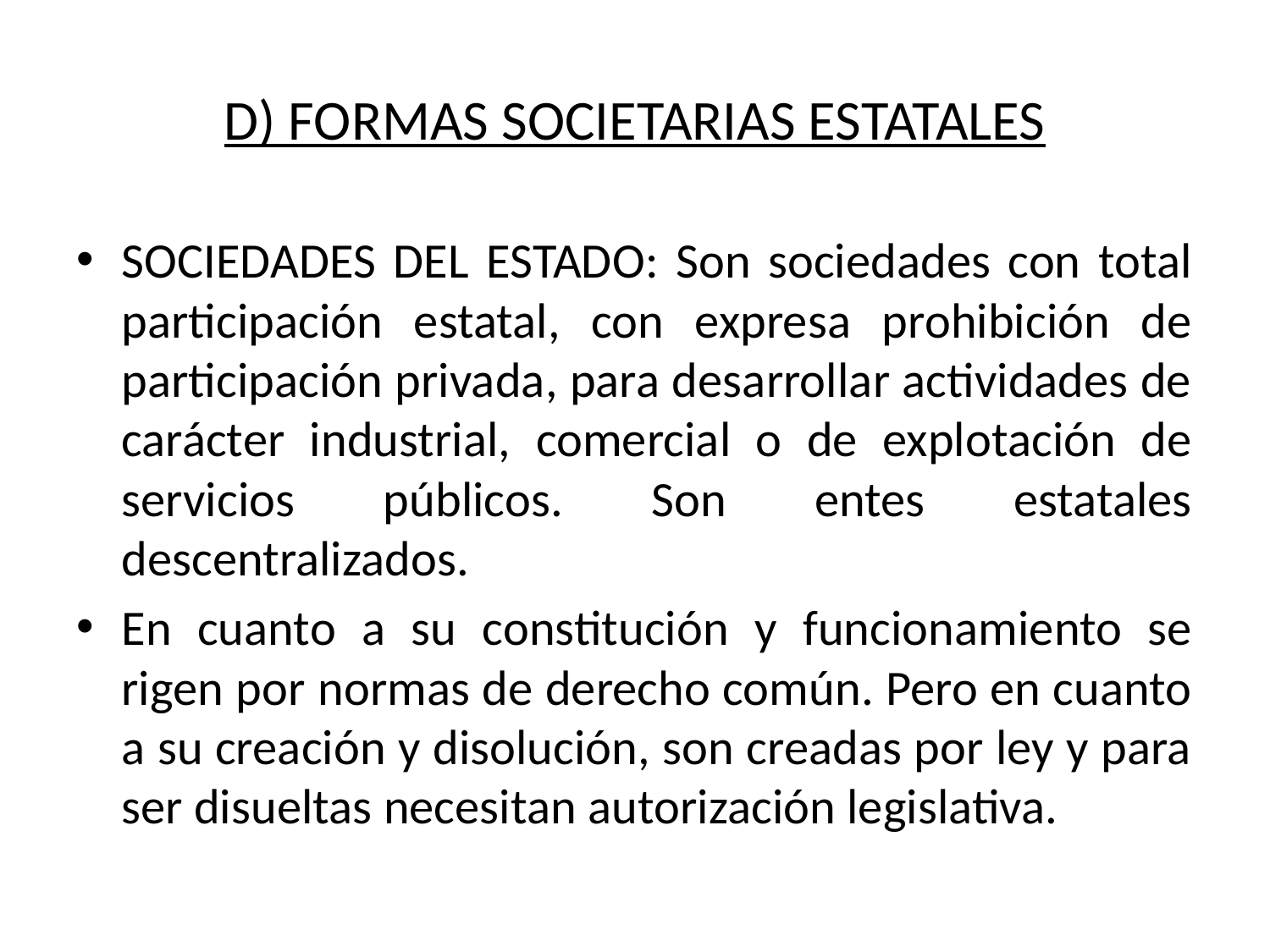

# D) FORMAS SOCIETARIAS ESTATALES
SOCIEDADES DEL ESTADO: Son sociedades con total participación estatal, con expresa prohibición de participación privada, para desarrollar actividades de carácter industrial, comercial o de explotación de servicios públicos. Son entes estatales descentralizados.
En cuanto a su constitución y funcionamiento se rigen por normas de derecho común. Pero en cuanto a su creación y disolución, son creadas por ley y para ser disueltas necesitan autorización legislativa.